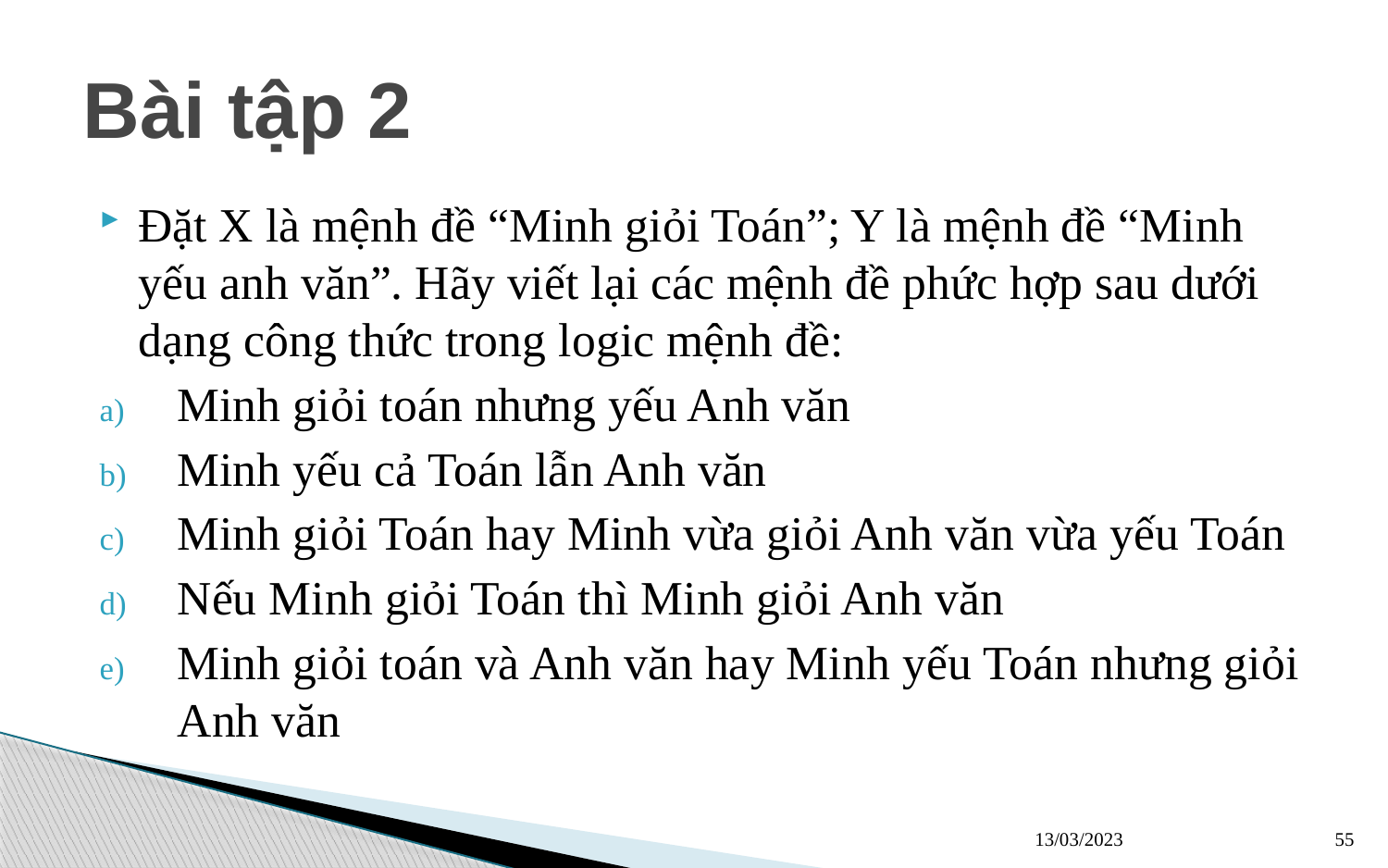

# Bài tập 2
Đặt X là mệnh đề “Minh giỏi Toán”; Y là mệnh đề “Minh yếu anh văn”. Hãy viết lại các mệnh đề phức hợp sau dưới dạng công thức trong logic mệnh đề:
Minh giỏi toán nhưng yếu Anh văn
Minh yếu cả Toán lẫn Anh văn
Minh giỏi Toán hay Minh vừa giỏi Anh văn vừa yếu Toán
Nếu Minh giỏi Toán thì Minh giỏi Anh văn
Minh giỏi toán và Anh văn hay Minh yếu Toán nhưng giỏi Anh văn
13/03/2023
55